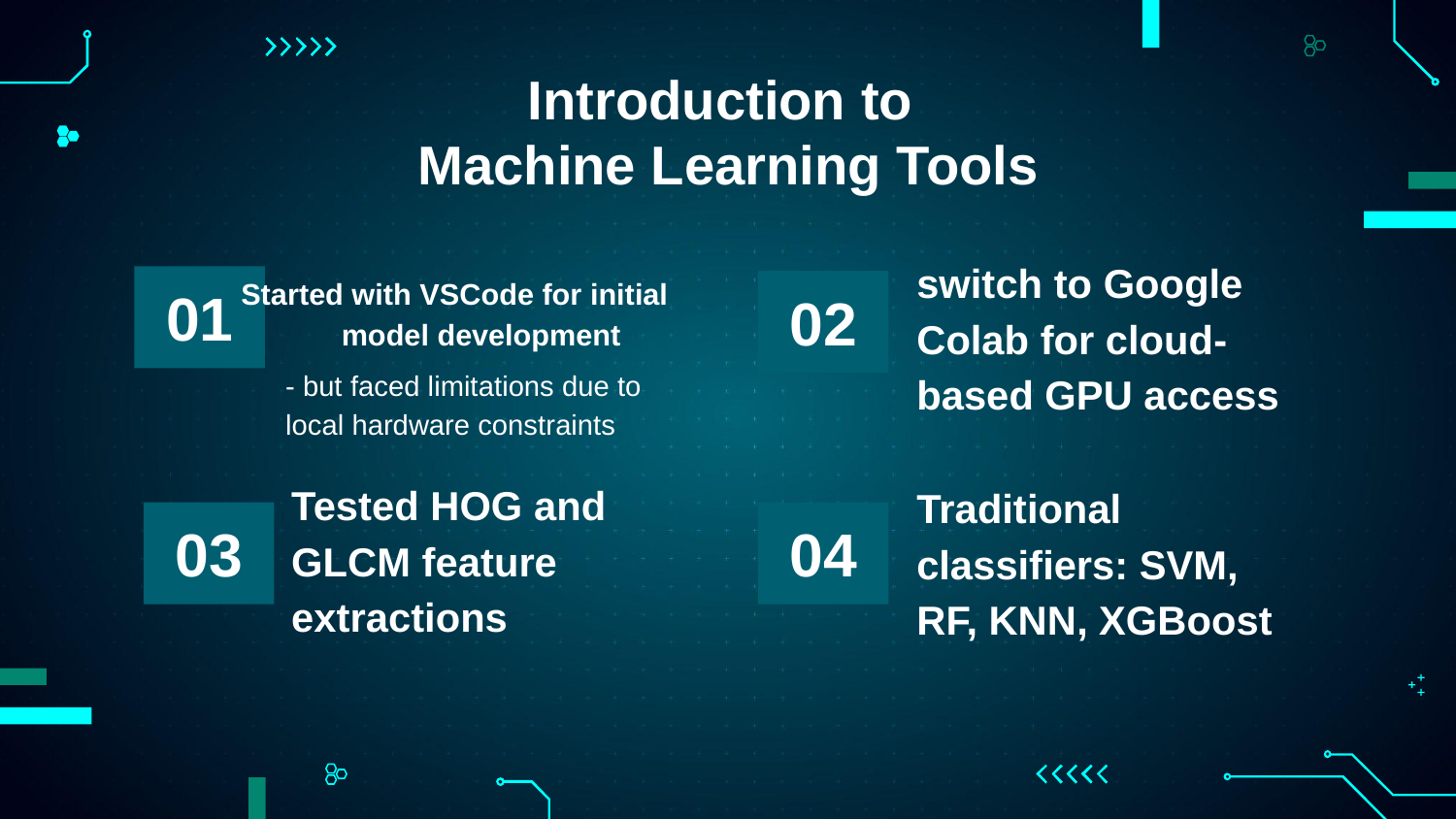

# Introduction to Machine Learning Tools
Started with VSCode for initial model development
01
02
switch to Google Colab for cloud-based GPU access
- but faced limitations due to local hardware constraints
03
04
Tested HOG and GLCM feature extractions
Traditional classifiers: SVM, RF, KNN, XGBoost